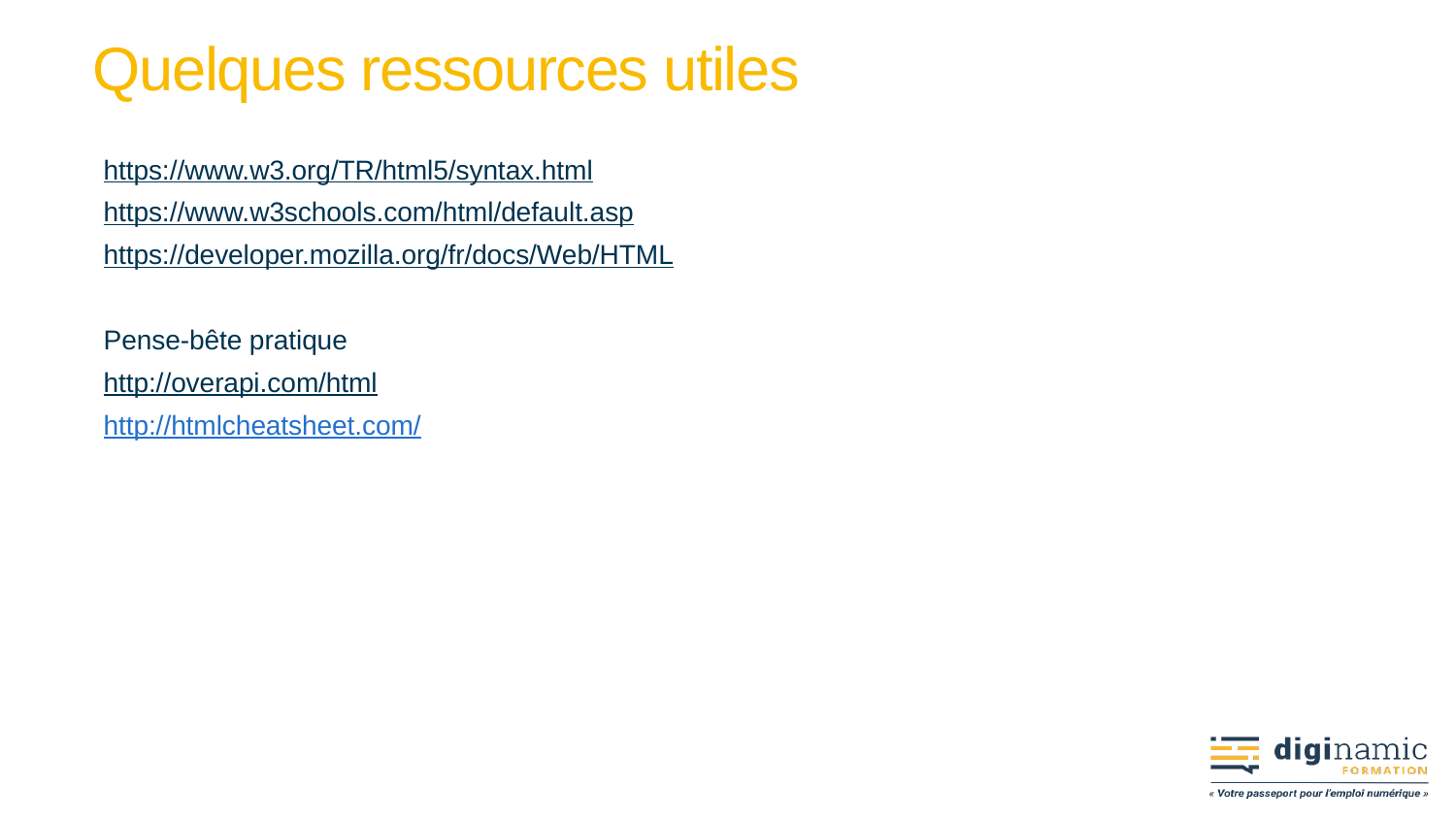

# Quelques ressources utiles
https://www.w3.org/TR/html5/syntax.html
https://www.w3schools.com/html/default.asp
https://developer.mozilla.org/fr/docs/Web/HTML

Pense-bête pratique
http://overapi.com/html
http://htmlcheatsheet.com/